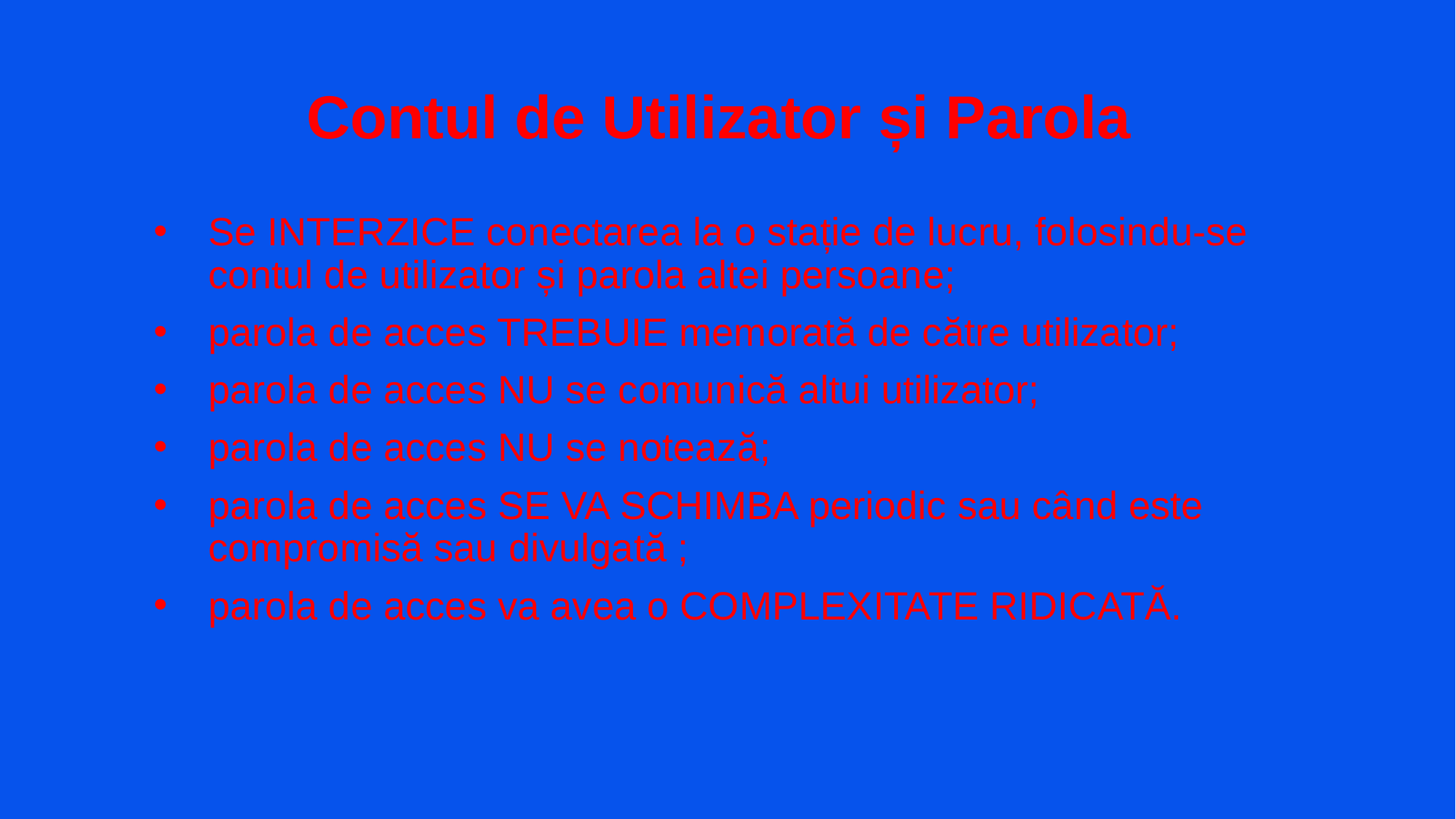

# Contul de Utilizator și Parola
Se INTERZICE conectarea la o stație de lucru, folosindu-se contul de utilizator și parola altei persoane;
parola de acces TREBUIE memorată de către utilizator;
parola de acces NU se comunică altui utilizator;
parola de acces NU se notează;
parola de acces SE VA SCHIMBA periodic sau când este compromisă sau divulgată ;
parola de acces va avea o COMPLEXITATE RIDICATĂ.